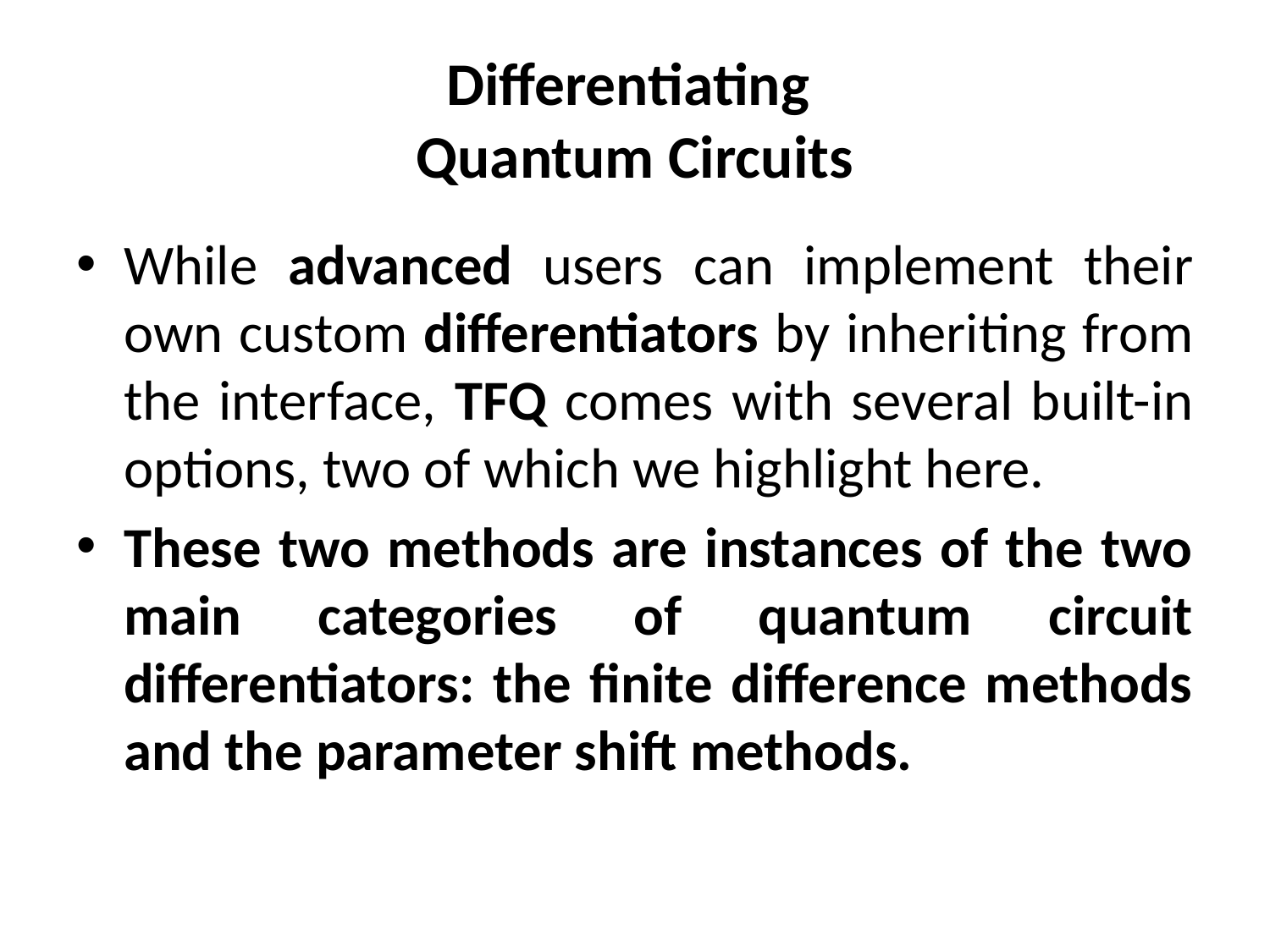

# Differentiating Quantum Circuits
While advanced users can implement their own custom differentiators by inheriting from the interface, TFQ comes with several built-in options, two of which we highlight here.
These two methods are instances of the two main categories of quantum circuit differentiators: the finite difference methods and the parameter shift methods.